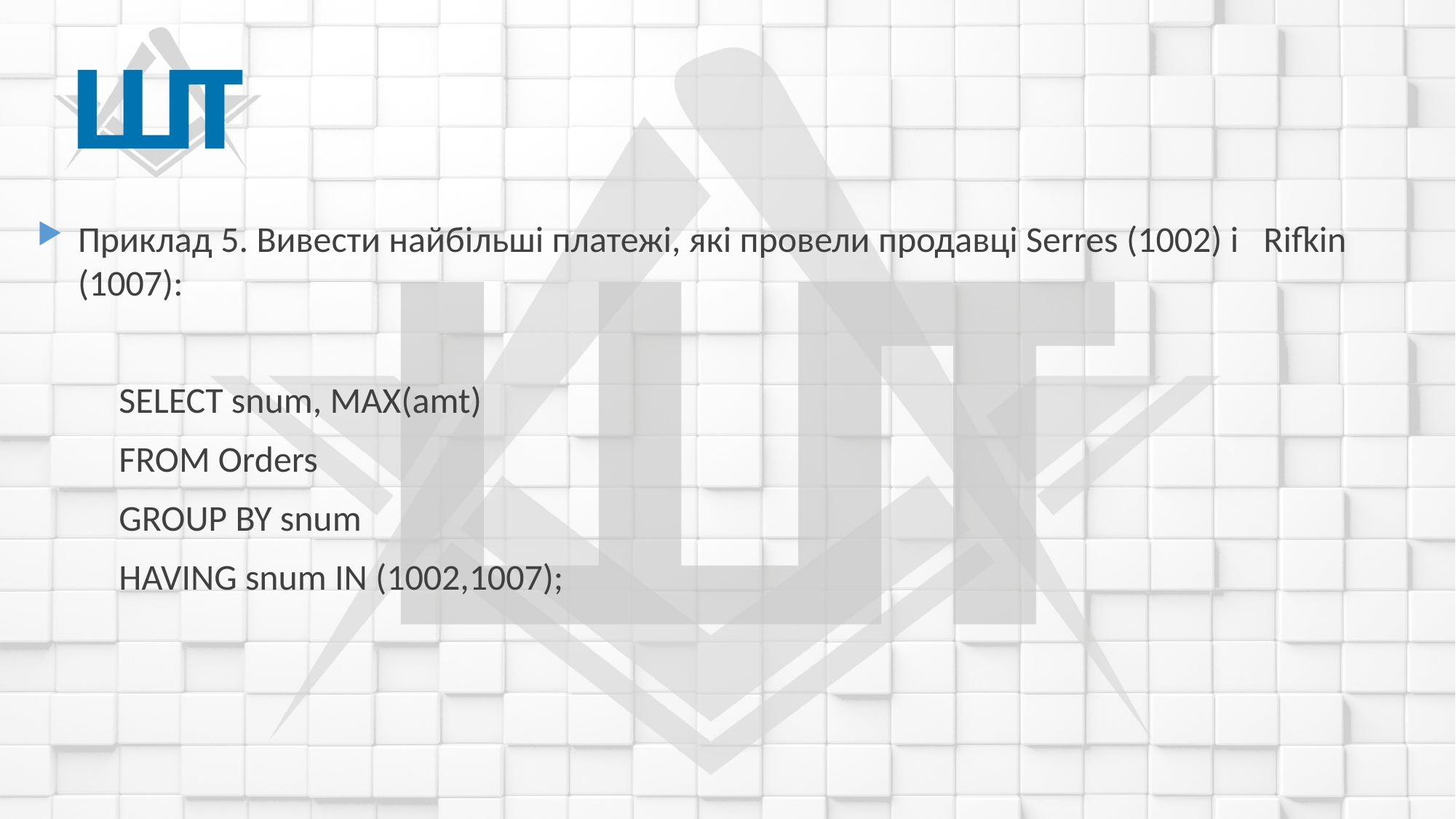

Приклад 5. Вивести найбільші платежі, які провели продавці Serres (1002) і   Rifkin (1007):

SELECT snum, MAX(amt)
FROM Orders
GROUP BY snum
HAVING snum IN (1002,1007);